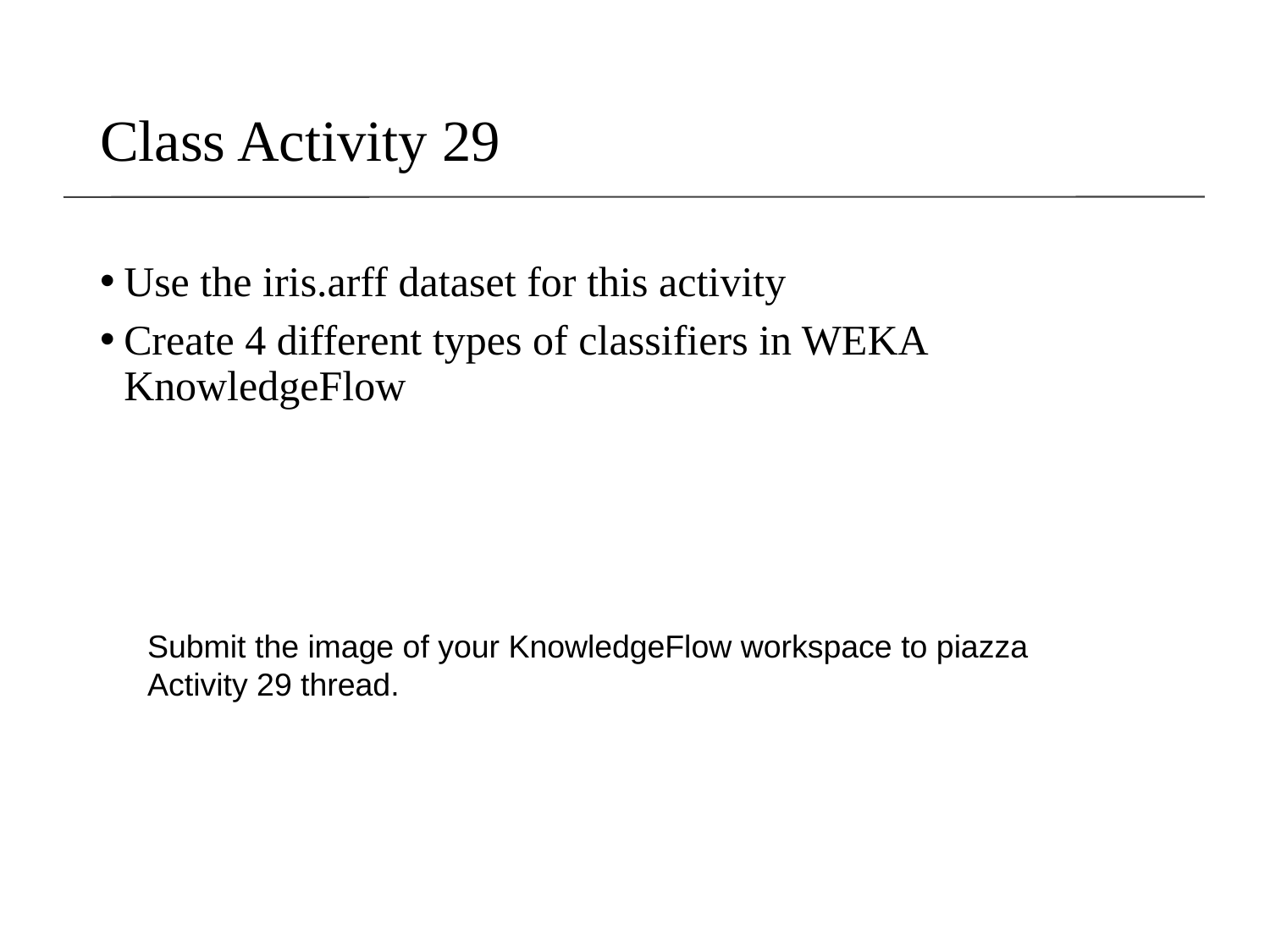

# Class Activity 29
Use the iris.arff dataset for this activity
Create 4 different types of classifiers in WEKA KnowledgeFlow

Submit the image of your KnowledgeFlow workspace to piazza Activity 29 thread.